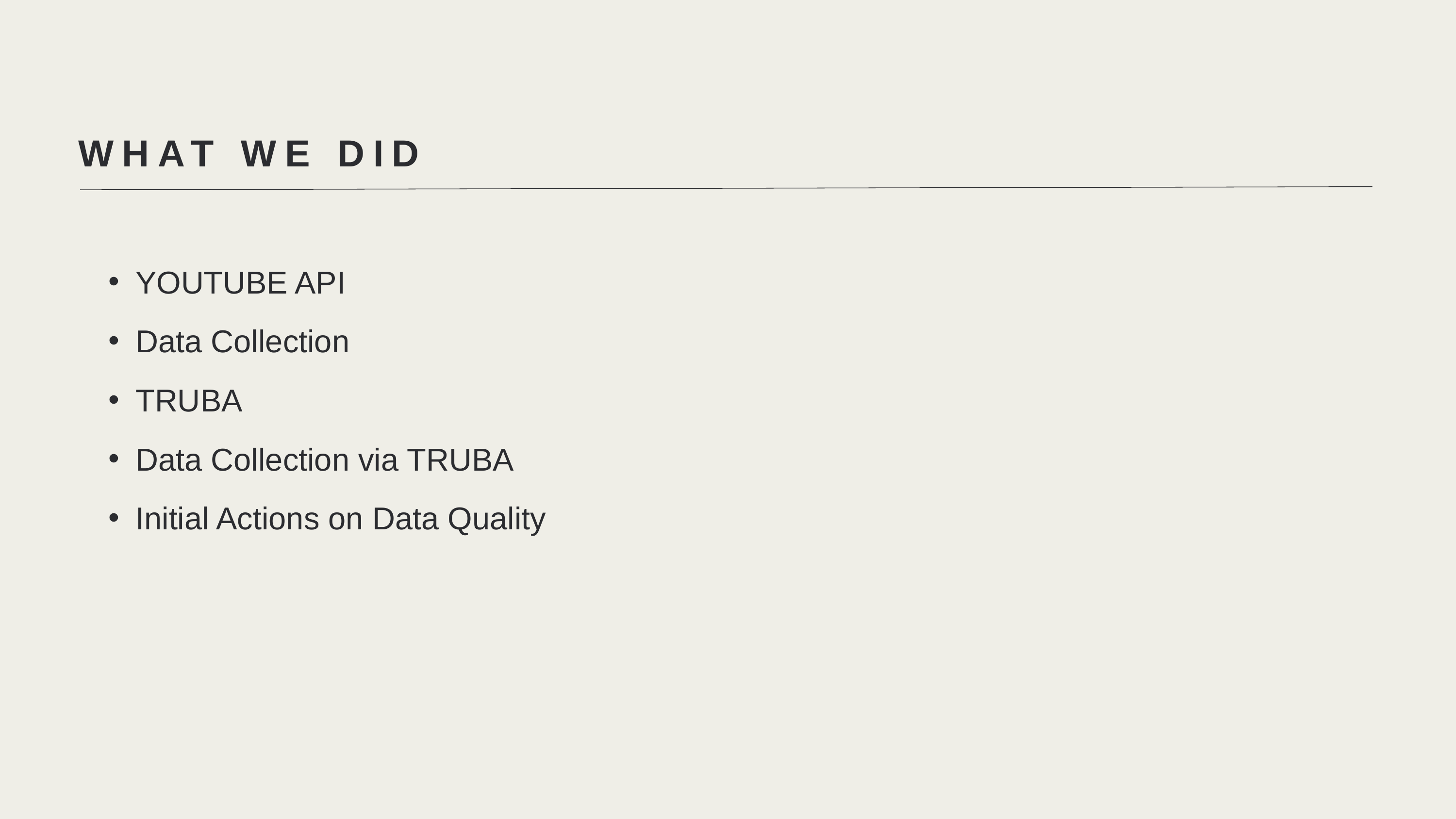

WHAT WE DID

YOUTUBE API
Data Collection
TRUBA
Data Collection via TRUBA
Initial Actions on Data Quality